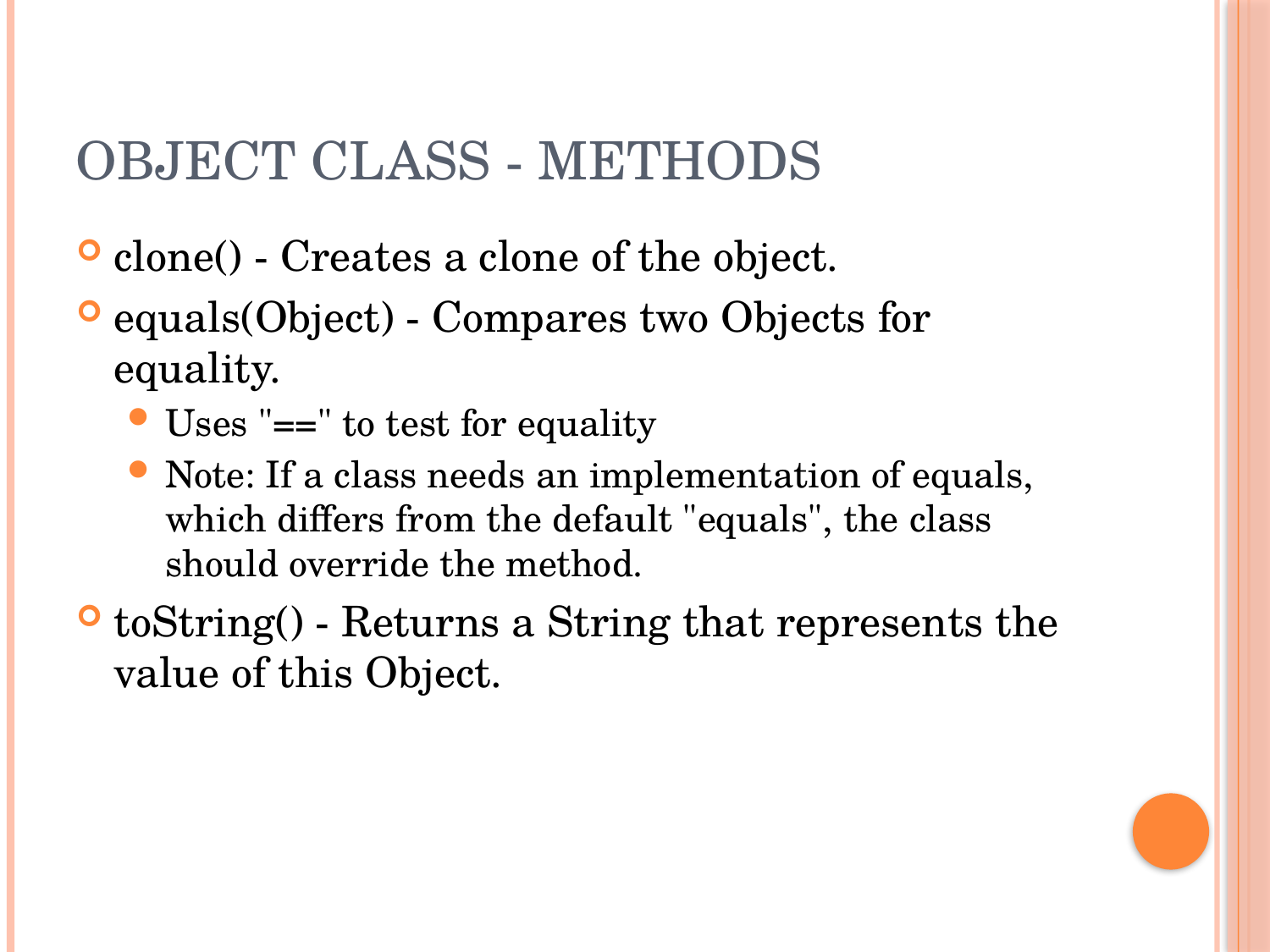

# Object Class - methods
clone() - Creates a clone of the object.
equals(Object) - Compares two Objects for equality.
Uses "==" to test for equality
Note: If a class needs an implementation of equals, which differs from the default "equals", the class should override the method.
toString() - Returns a String that represents the value of this Object.